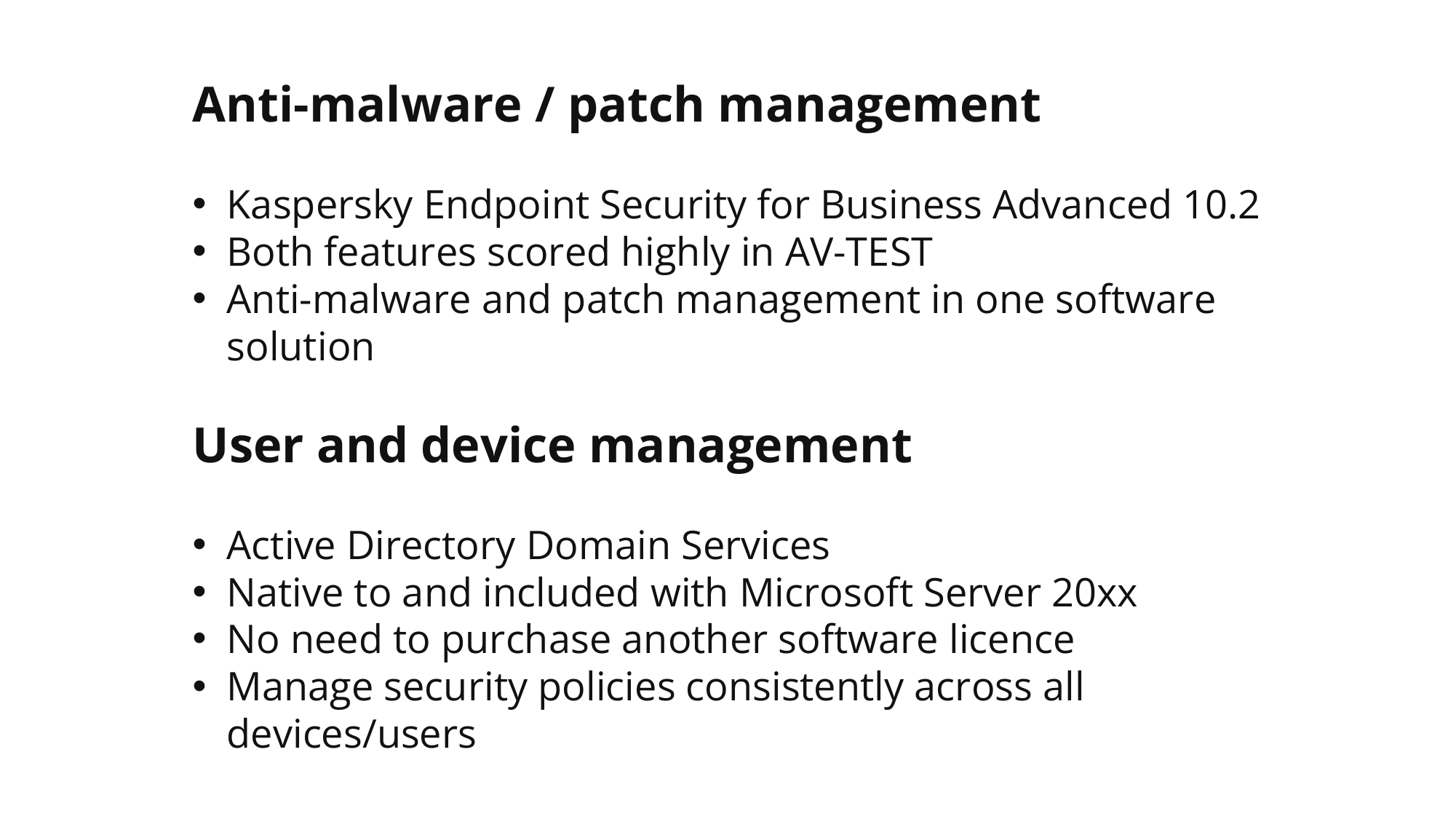

# Anti-malware / patch management
Kaspersky Endpoint Security for Business Advanced 10.2
Both features scored highly in AV-TEST
Anti-malware and patch management in one software solution
User and device management
Active Directory Domain Services
Native to and included with Microsoft Server 20xx
No need to purchase another software licence
Manage security policies consistently across all devices/users